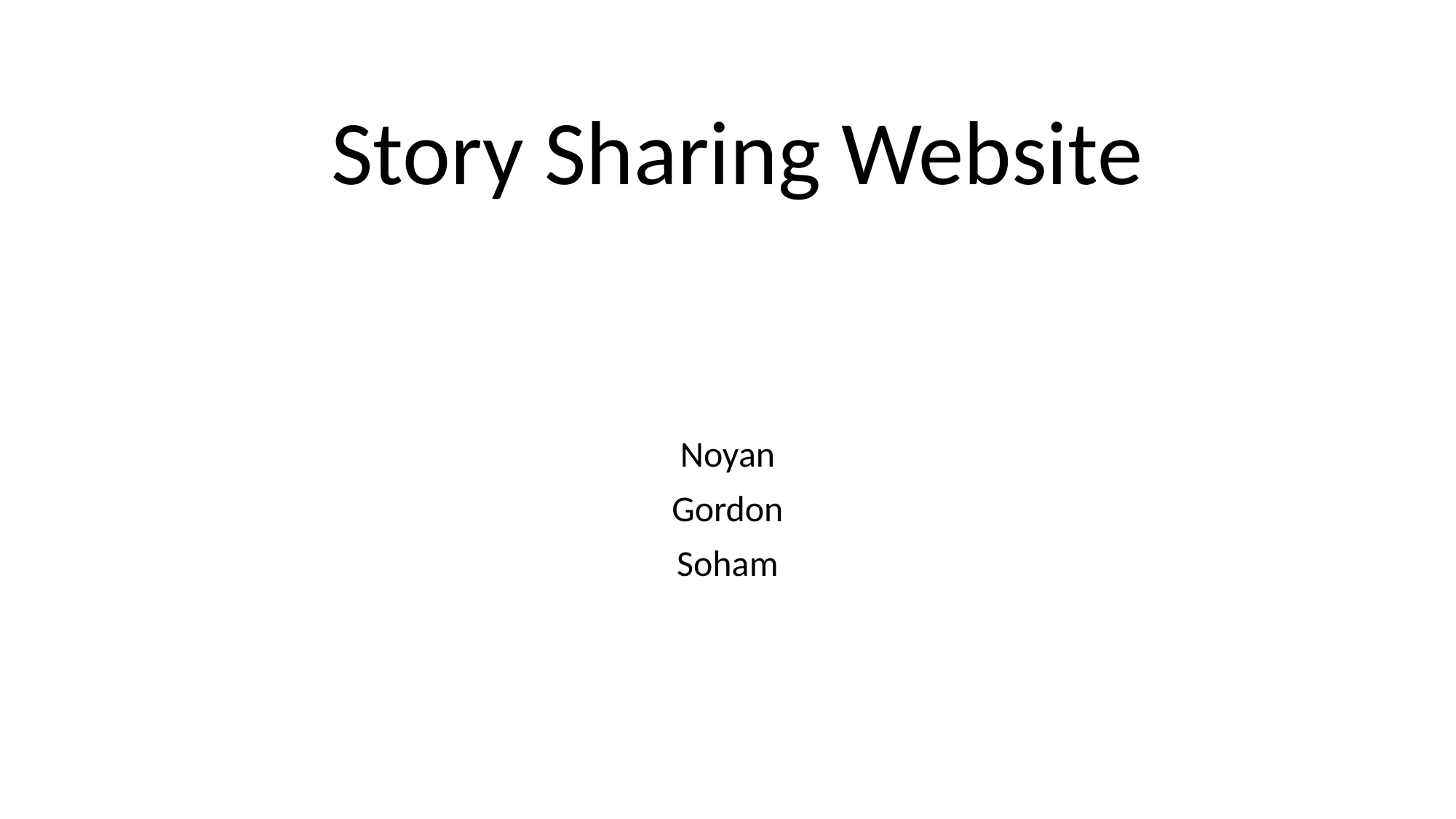

# Story Sharing Website
Noyan
Gordon
Soham